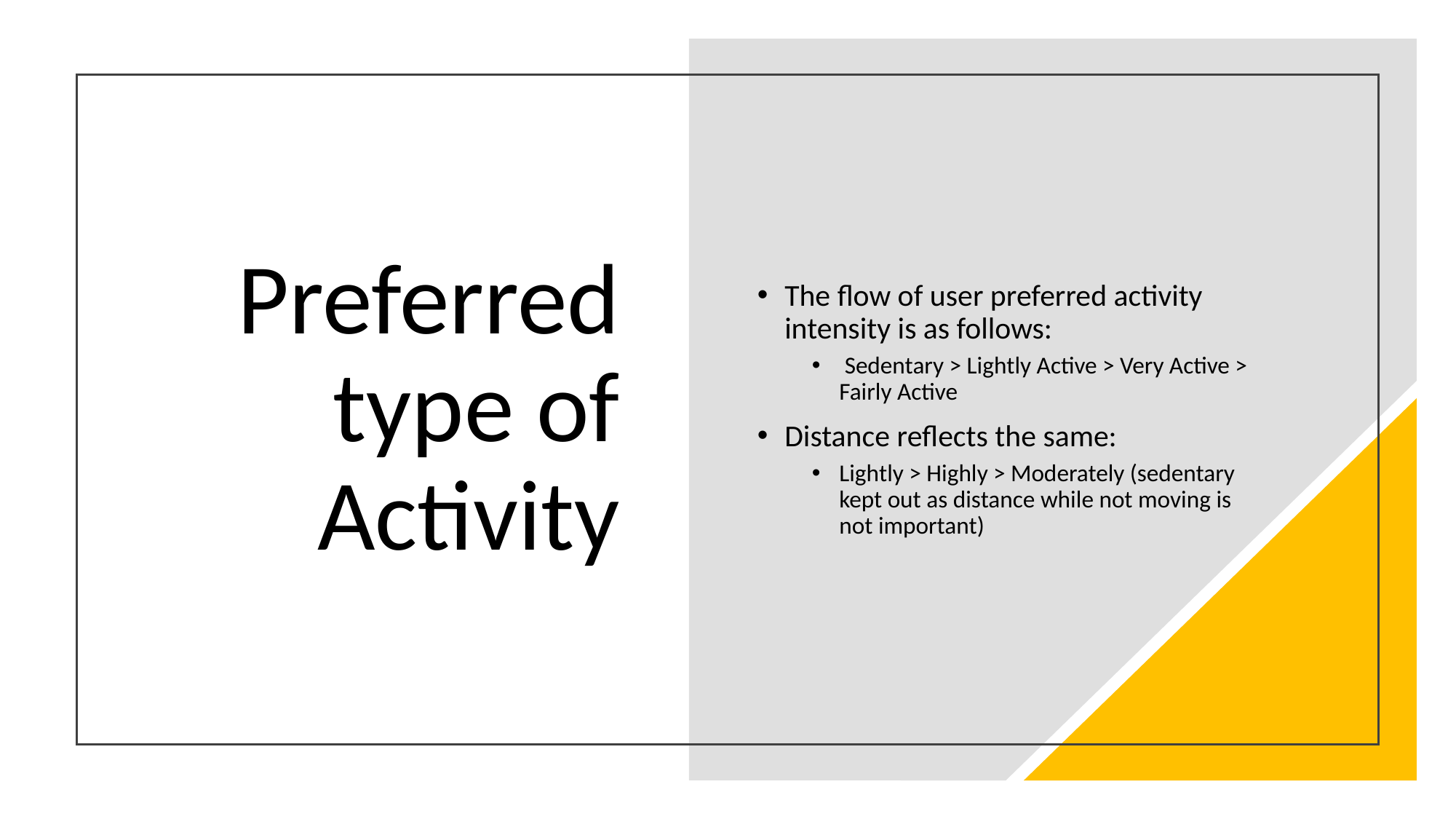

The flow of user preferred activity intensity is as follows:
 Sedentary > Lightly Active > Very Active > Fairly Active
Distance reflects the same:
Lightly > Highly > Moderately (sedentary kept out as distance while not moving is not important)
# Preferred type of Activity